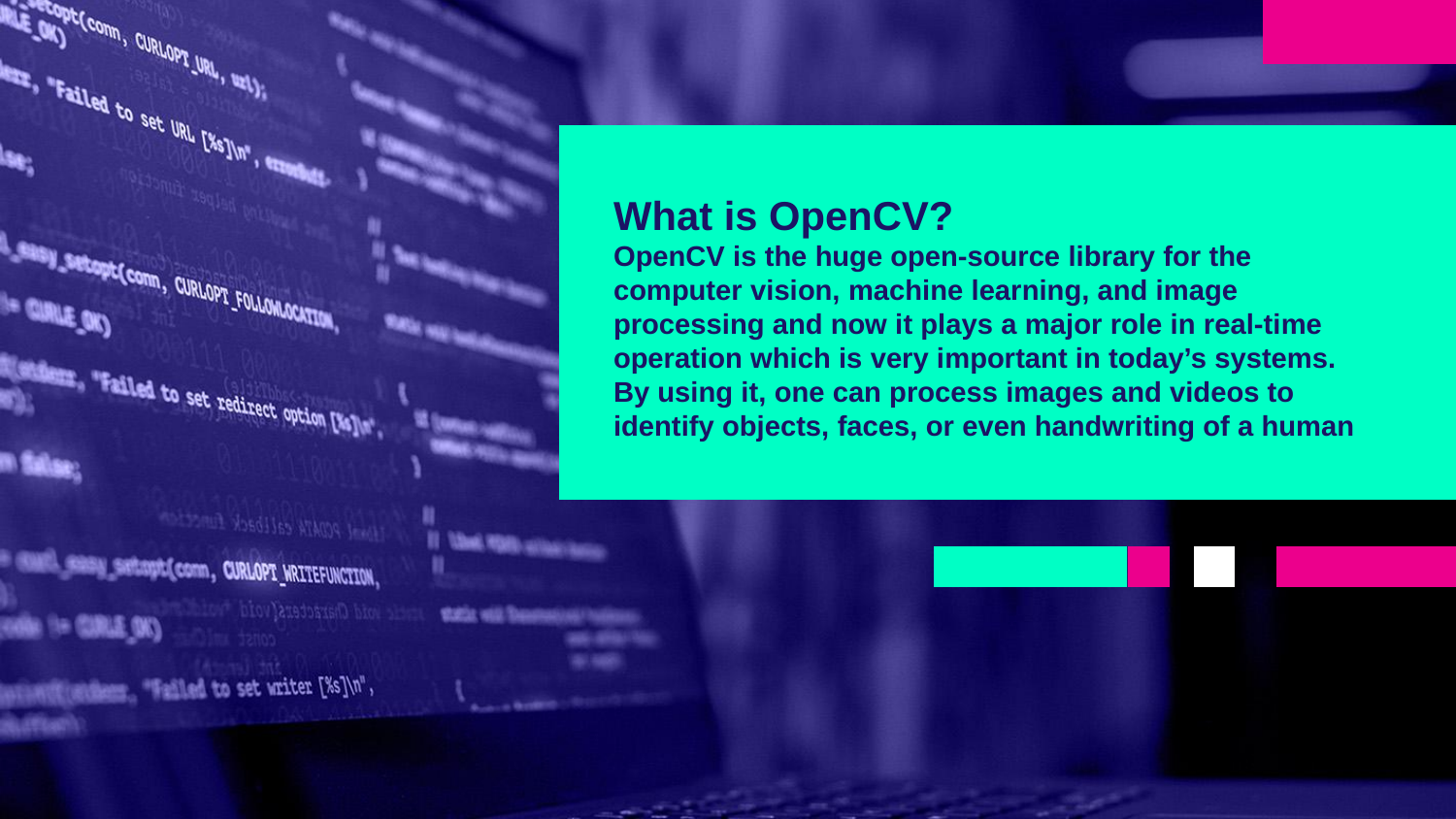

# What is OpenCV? OpenCV is the huge open-source library for the computer vision, machine learning, and image processing and now it plays a major role in real-time operation which is very important in today’s systems. By using it, one can process images and videos to identify objects, faces, or even handwriting of a human